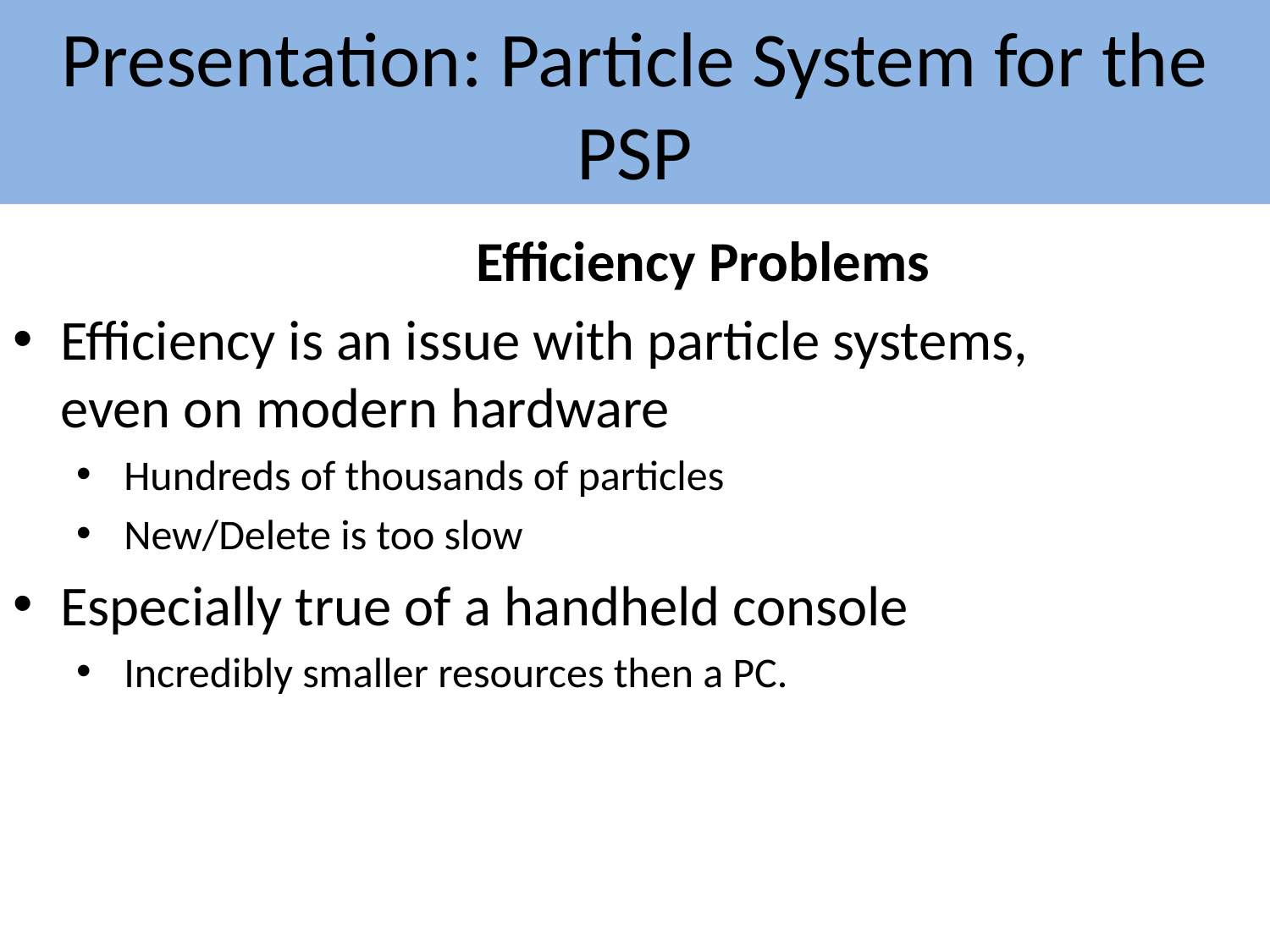

Presentation: Particle System for the PSP
#
Efficiency Problems

Efficiency is an issue with particle systems, even on modern hardware
Hundreds of thousands of particles
New/Delete is too slow
Especially true of a handheld console
Incredibly smaller resources then a PC.